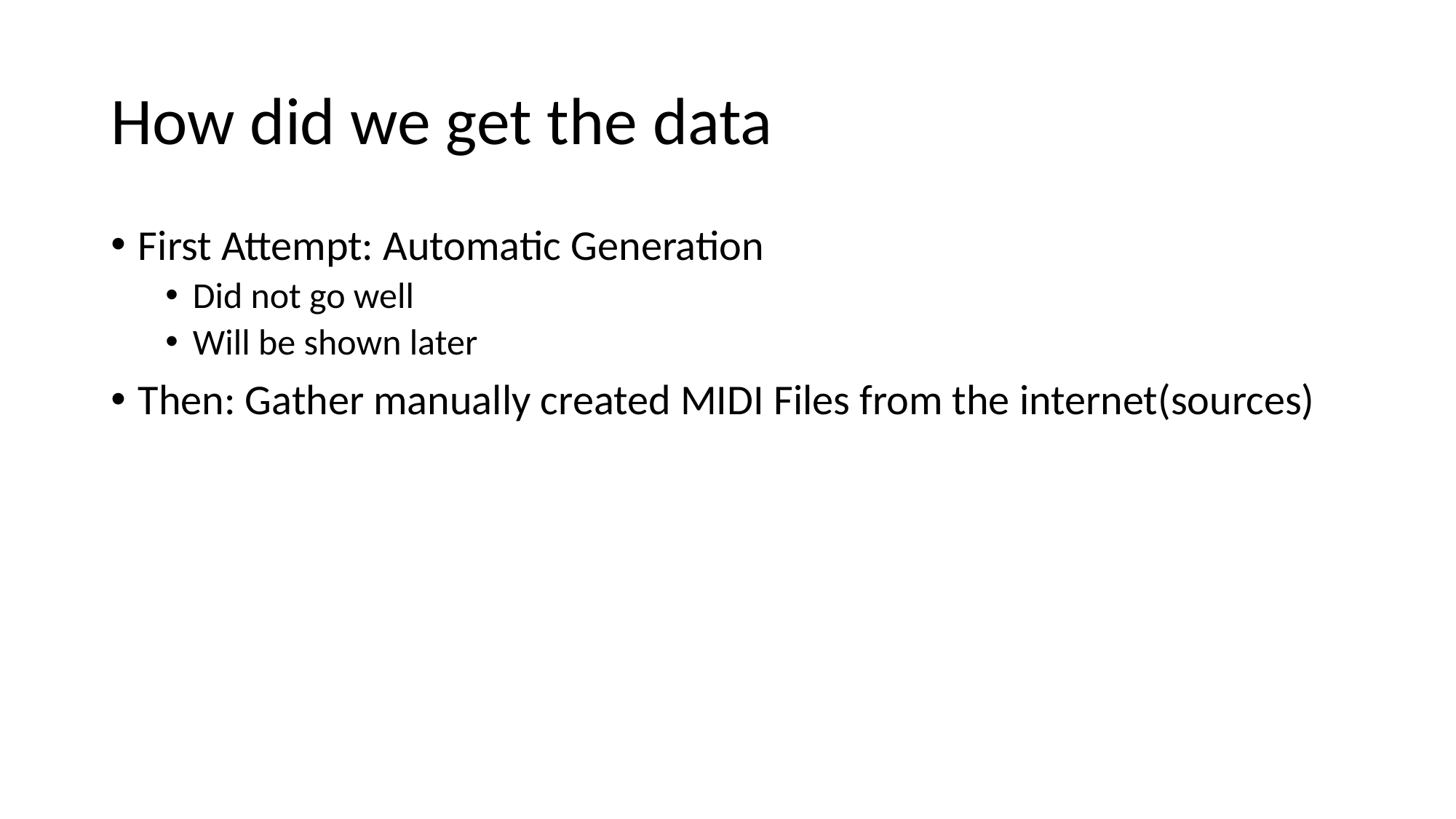

# How did we get the data
First Attempt: Automatic Generation
Did not go well
Will be shown later
Then: Gather manually created MIDI Files from the internet(sources)